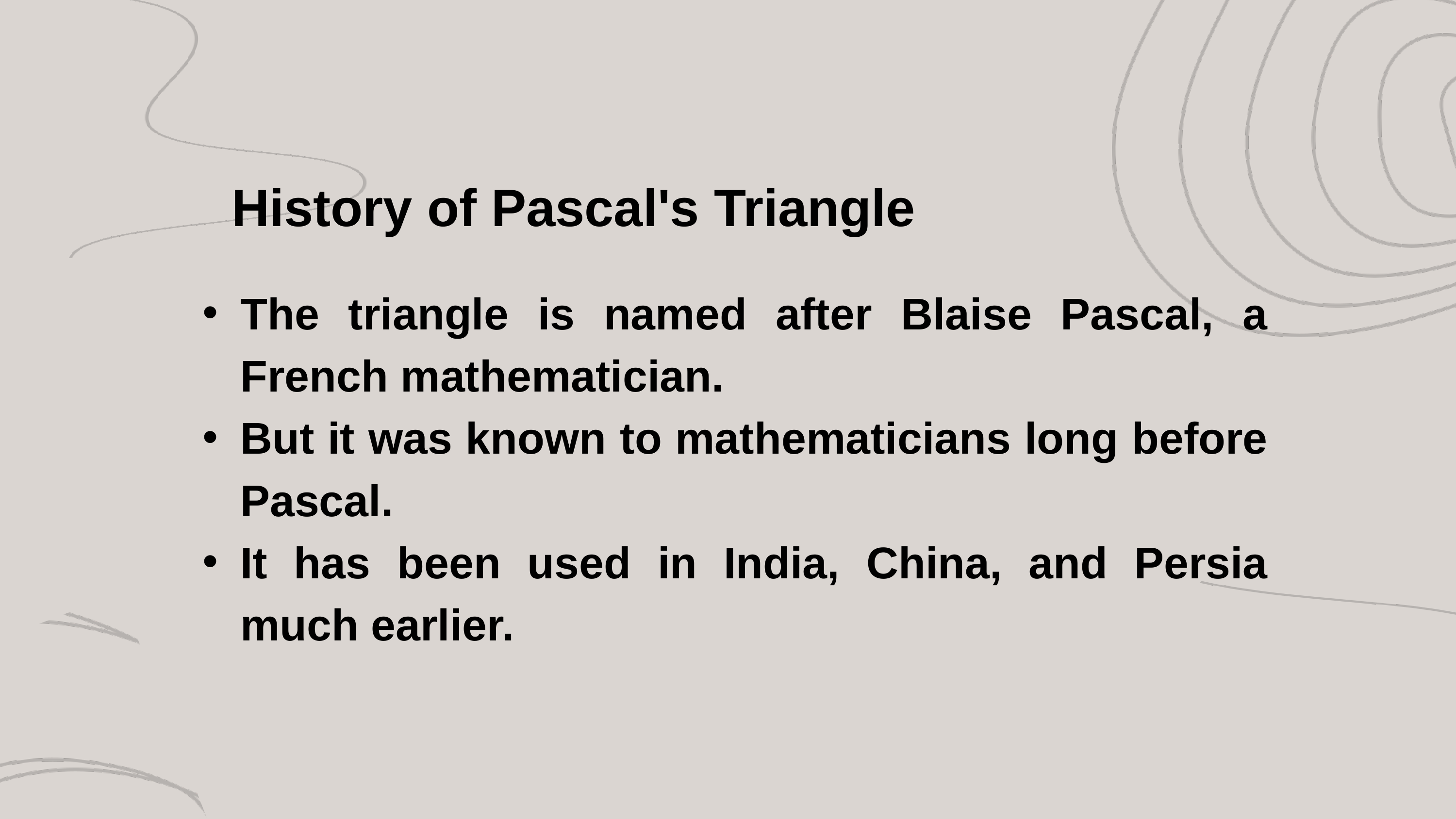

History of Pascal's Triangle

The triangle is named after Blaise Pascal, a French mathematician.
But it was known to mathematicians long before Pascal.
It has been used in India, China, and Persia much earlier.